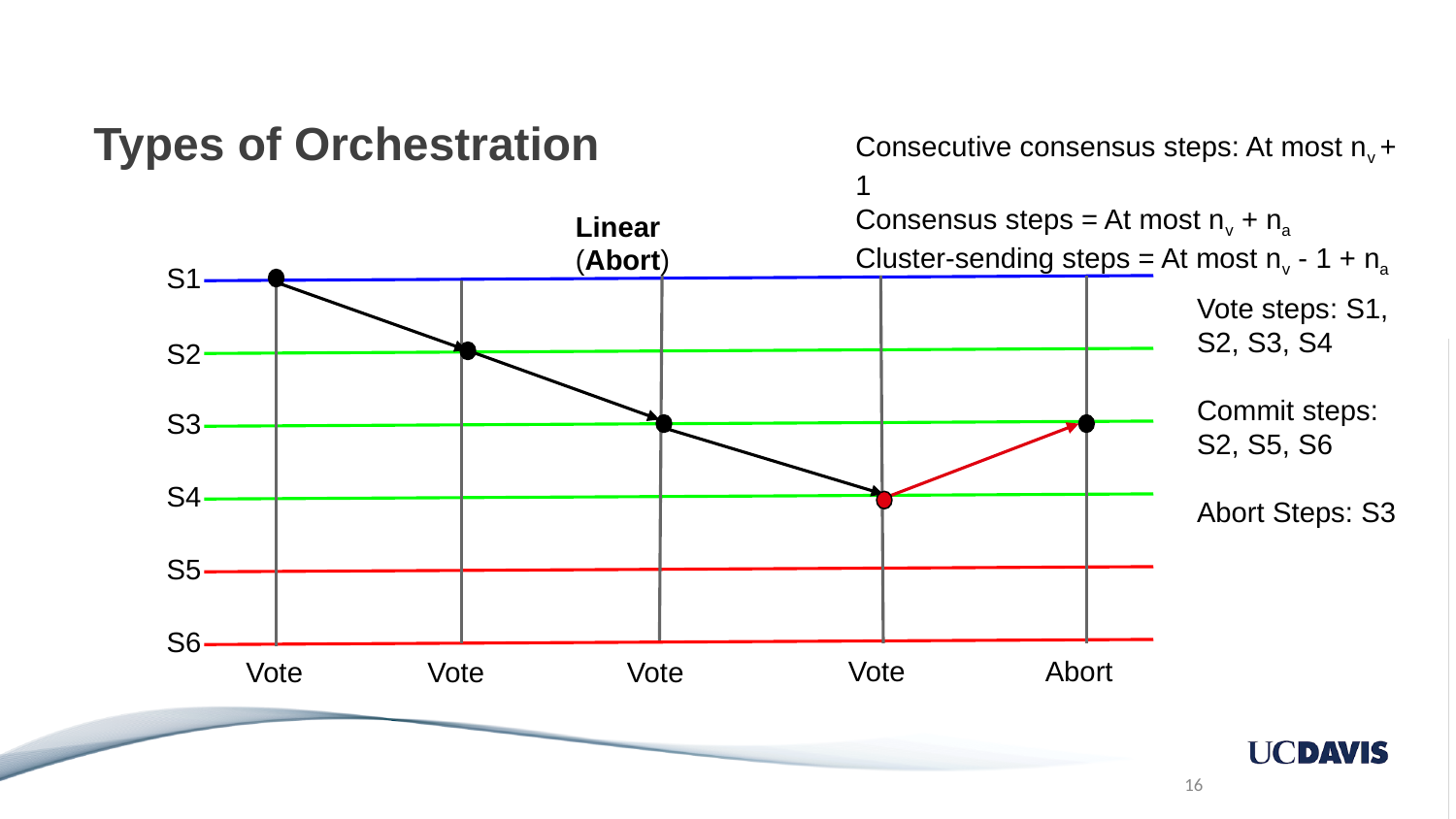

Consecutive consensus steps: At most nv + 1
Consensus steps = At most nv + na
Cluster-sending steps = At most nv - 1 + na
# Types of Orchestration
Linear (Abort)
S1

Vote steps: S1, S2, S3, S4
Commit steps: S2, S5, S6

Abort Steps: S3
S2

S3

S4

S5
S6
Abort
Vote
Vote
Vote
Vote
16